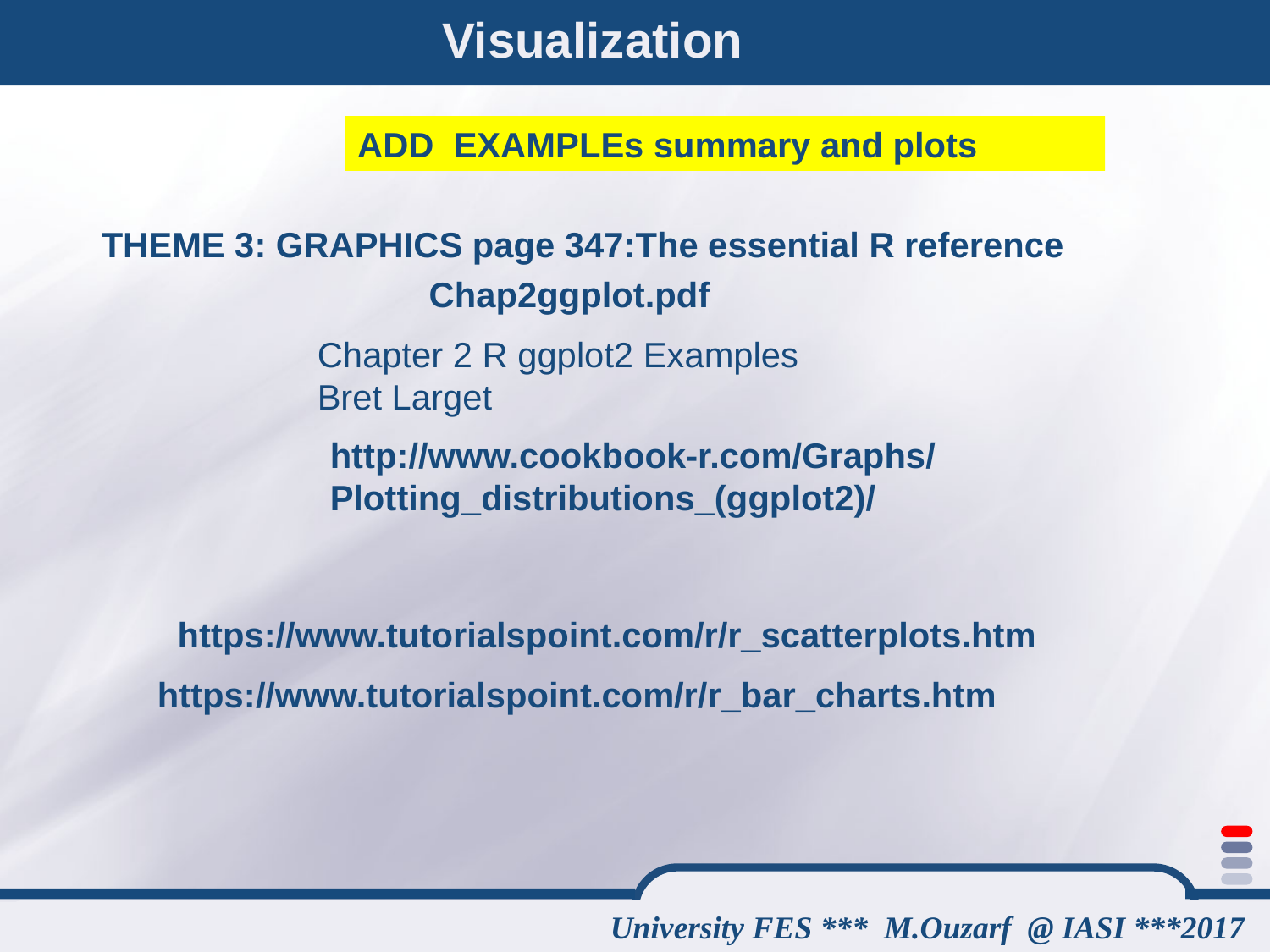

# Visualization
ADD  EXAMPLEs summary and plots
THEME 3: GRAPHICS page 347:The essential R reference
Chap2ggplot.pdf
Chapter 2 R ggplot2 Examples
Bret Larget
http://www.cookbook-r.com/Graphs/Plotting_distributions_(ggplot2)/
https://www.tutorialspoint.com/r/r_scatterplots.htm
https://www.tutorialspoint.com/r/r_bar_charts.htm